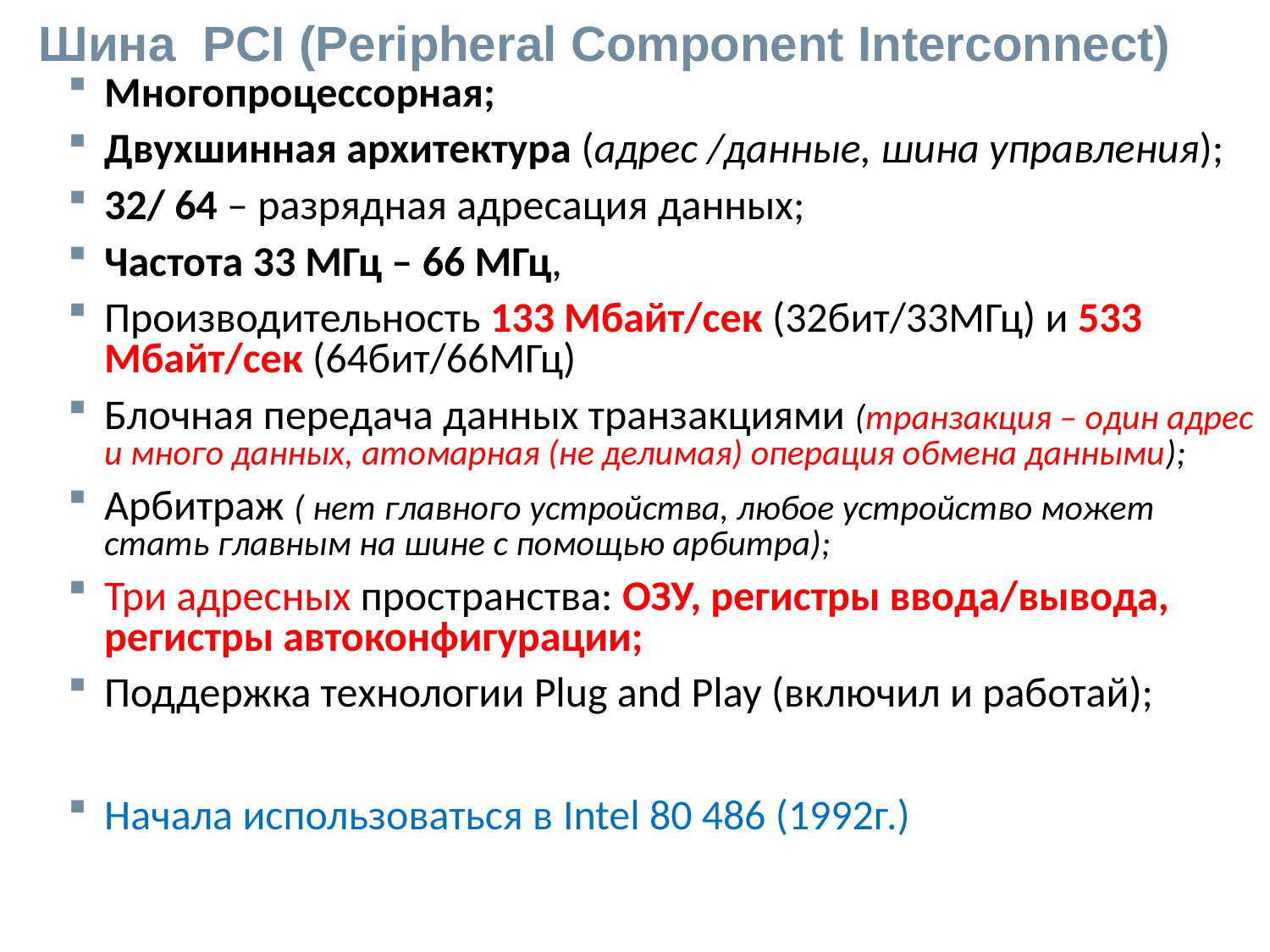

# Шина  PCI (Peripheral Component Interconnect)

Многопроцессорная;
Двухшинная архитектура (адрес /данные, шина управления);
32/ 64 – разрядная адресация данных;
Частота 33 МГц – 66 МГц,
Производительность 133 Мбайт/сек (32бит/33МГц) и 533 Мбайт/сек (64бит/66МГц)
Блочная передача данных транзакциями (транзакция – один адрес и много данных, атомарная (не делимая) операция обмена данными);
Арбитраж ( нет главного устройства, любое устройство может стать главным на шине с помощью арбитра);
Три адресных пространства: ОЗУ, регистры ввода/вывода, регистры автоконфигурации;
Поддержка технологии Plug and Play (включил и работай);

Начала использоваться в Intel 80 486 (1992г.)